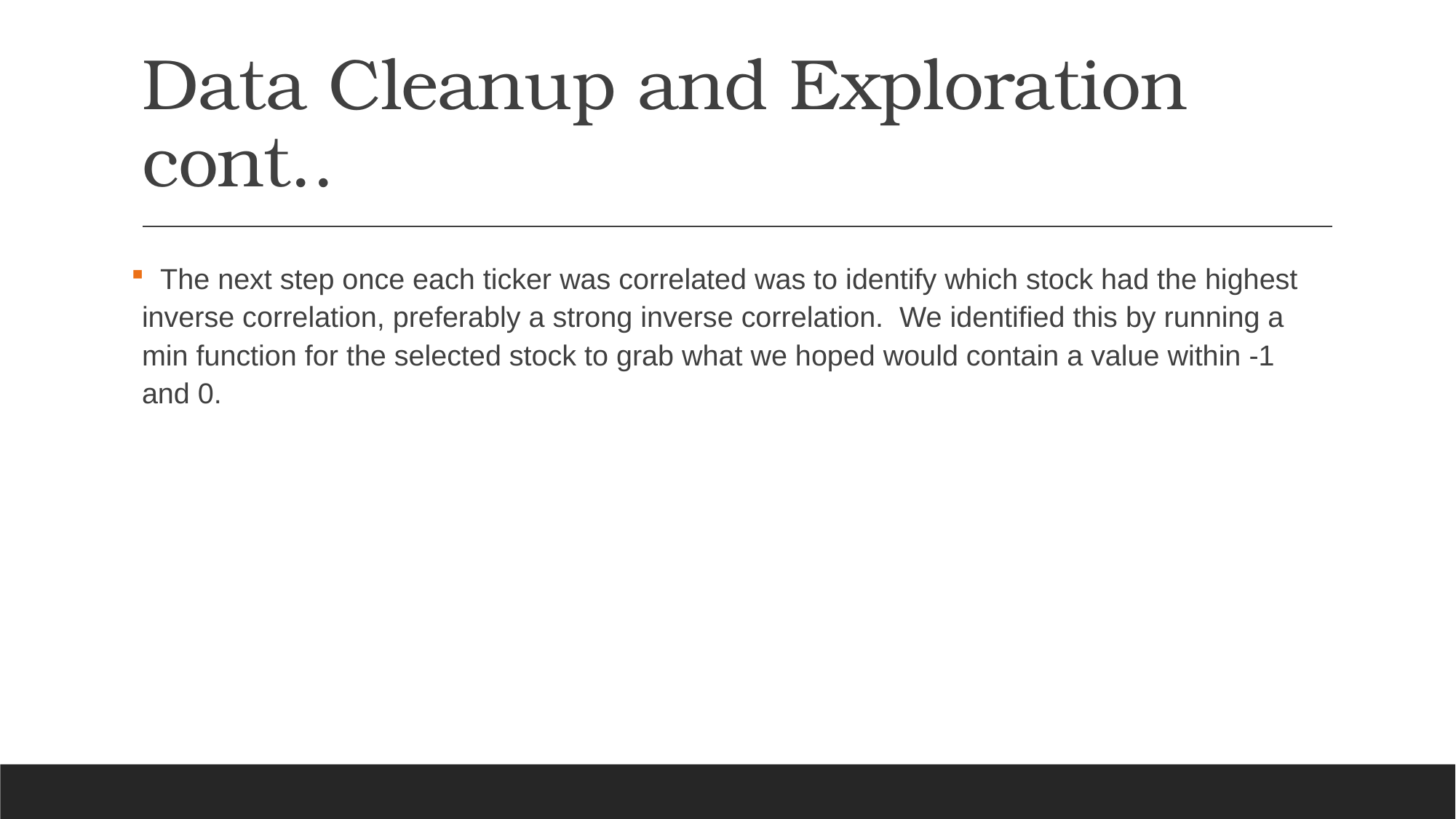

# Data Cleanup and Exploration cont..
  The next step once each ticker was correlated was to identify which stock had the highest inverse correlation, preferably a strong inverse correlation.  We identified this by running a min function for the selected stock to grab what we hoped would contain a value within -1 and 0.